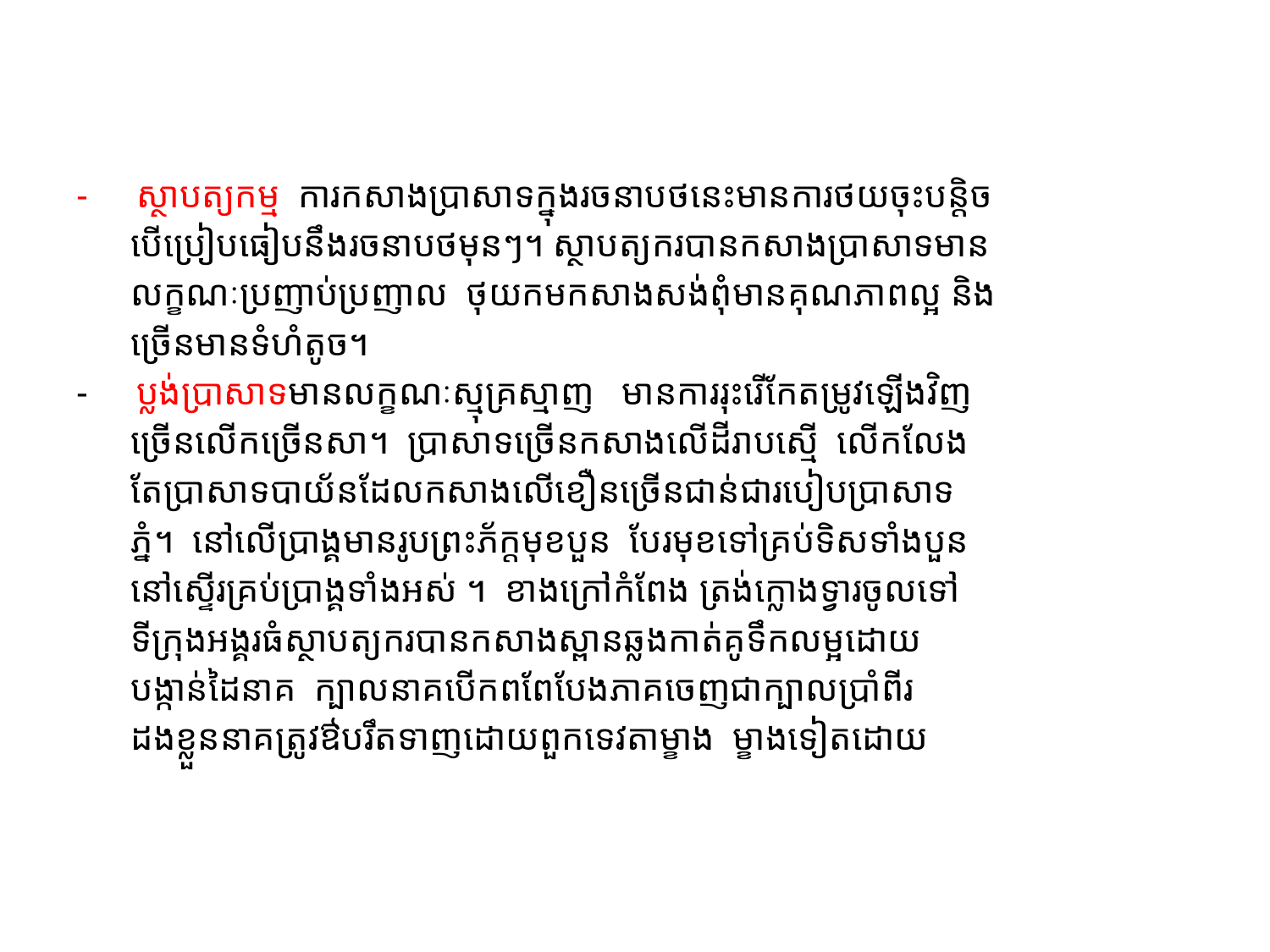

#

-     ស្ថាបត្យកម្ម  ការកសាងប្រាសាទក្នុងរចនាបថនេះមានការថយចុះបន្តិច
      បើប្រៀបធៀបនឹងរចនាបថមុនៗ។ ស្ថាបត្យករបានកសាងប្រាសាទមាន
      លក្ខណៈប្រញាប់ប្រញាល  ថុយកមកសាងសង់ពុំមានគុណភាពល្អ និង
      ច្រើនមានទំហំតូច។
-     ប្លង់ប្រាសាទមានលក្ខណៈស្មុគ្រស្មាញ   មានការរុះរើកែតម្រូវឡើងវិញ
      ច្រើនលើកច្រើនសា។  ប្រាសាទច្រើនកសាងលើដីរាបស្មើ  លើកលែង
      តែប្រាសាទបាយ័នដែលកសាងលើខឿនច្រើនជាន់ជារបៀបប្រាសាទ
      ភ្នំ។  នៅលើប្រាង្គមានរូបព្រះភ័ក្តមុខបួន  បែរមុខទៅគ្រប់ទិសទាំងបួន
      នៅស្ទើរគ្រប់ប្រាង្គទាំងអស់ ។  ខាងក្រៅកំពែង ត្រង់ក្លោងទ្វារចូលទៅ
      ទីក្រុងអង្គរធំស្ថាបត្យករបានកសាងស្ពានឆ្លងកាត់គូទឹកលម្អដោយ
      បង្កាន់ដៃនាគ  ក្បាលនាគបើកពពែបែងភាគចេញជាក្បាលប្រាំពីរ
​      ដងខ្លួននាគត្រូវឳបរឹតទាញដោយពួកទេវតាម្ខាង  ម្ខាងទៀតដោយ